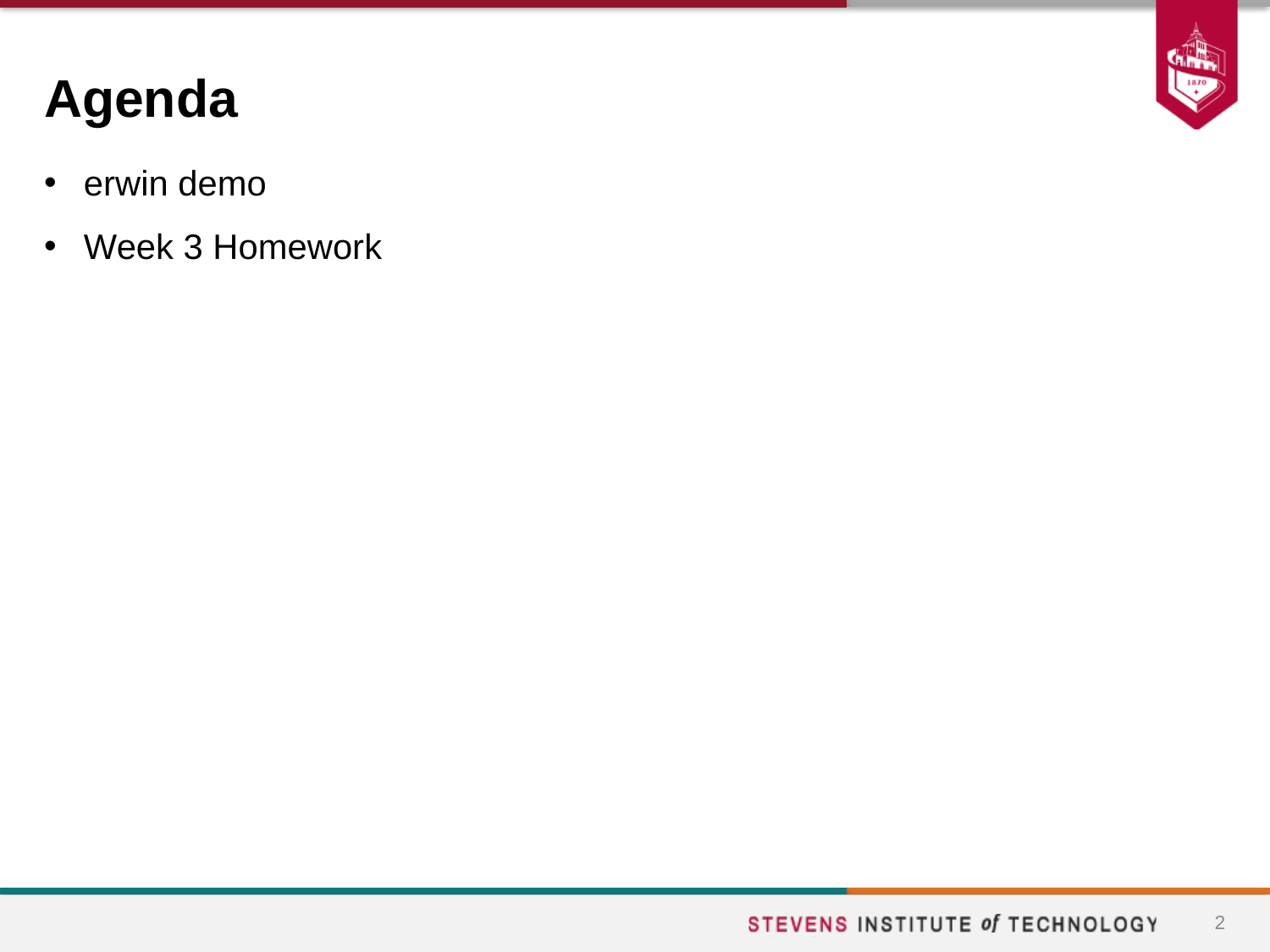

# Agenda
erwin demo
Week 3 Homework
2